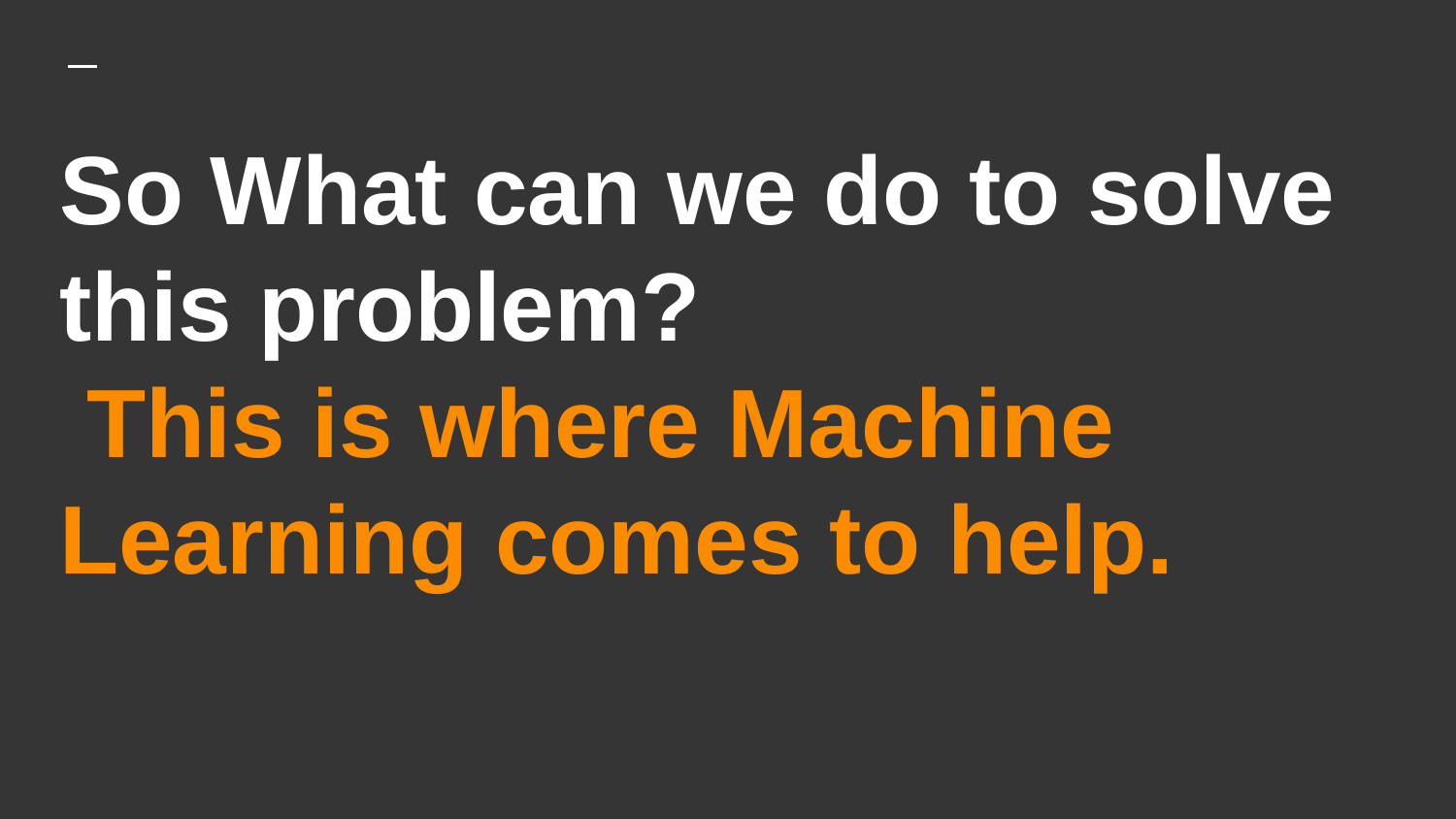

# So What can we do to solve this problem?
 This is where Machine Learning comes to help.